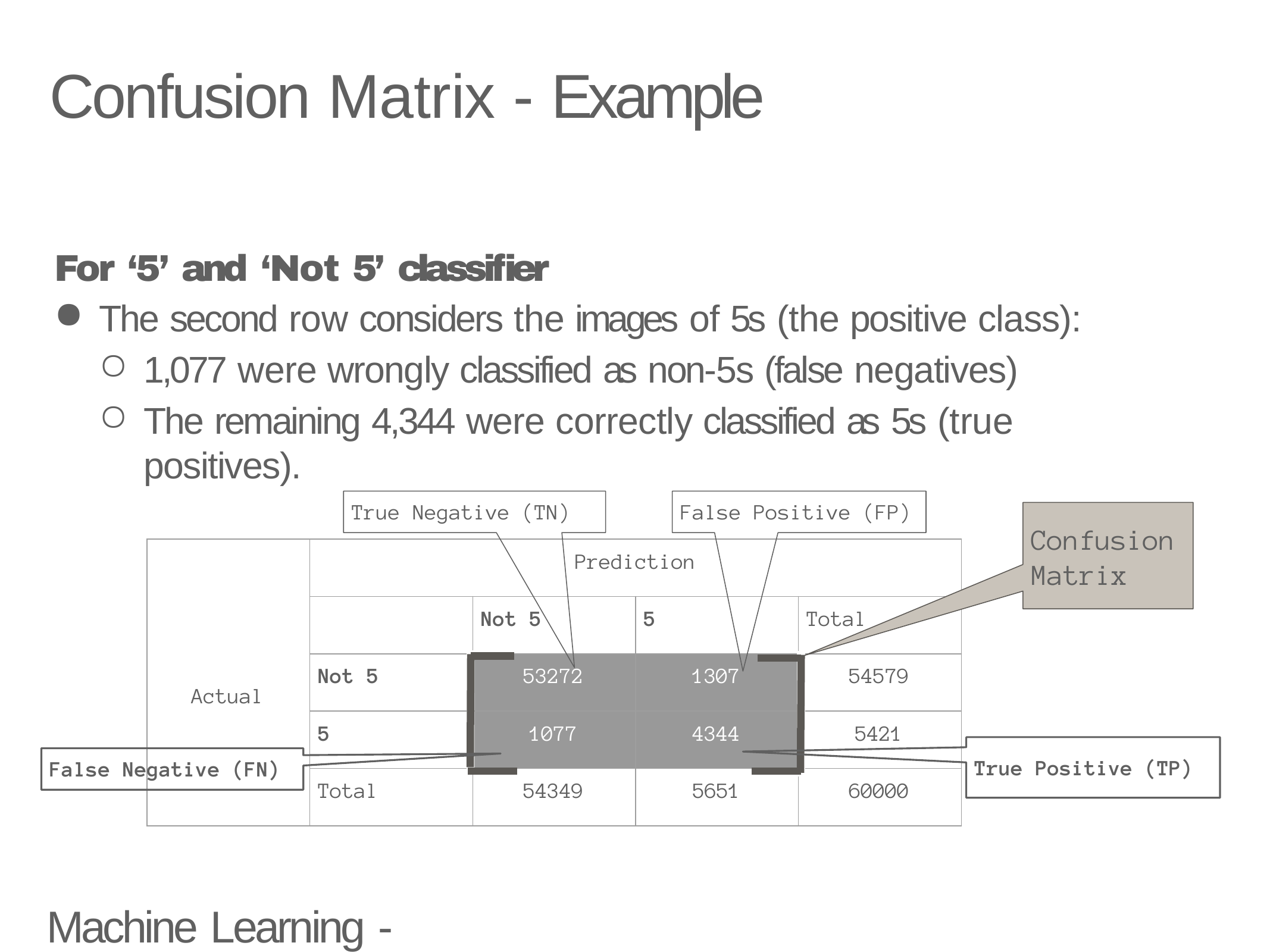

# Confusion Matrix - Example
For ‘5’ and ‘Not 5’ classifier
The second row considers the images of 5s (the positive class):
1,077 were wrongly classified as non-5s (false negatives)
The remaining 4,344 were correctly classified as 5s (true positives).

True Negative (TN)
False Positive (FP)

Confusion Matrix

Prediction
Not 5
5
Total
Not 5
53272
1307
54579
Actual
5
1077
4344
5421

True Positive (TP)
False Negative (FN)
Total
54349
5651
60000
Machine Learning - Classfication